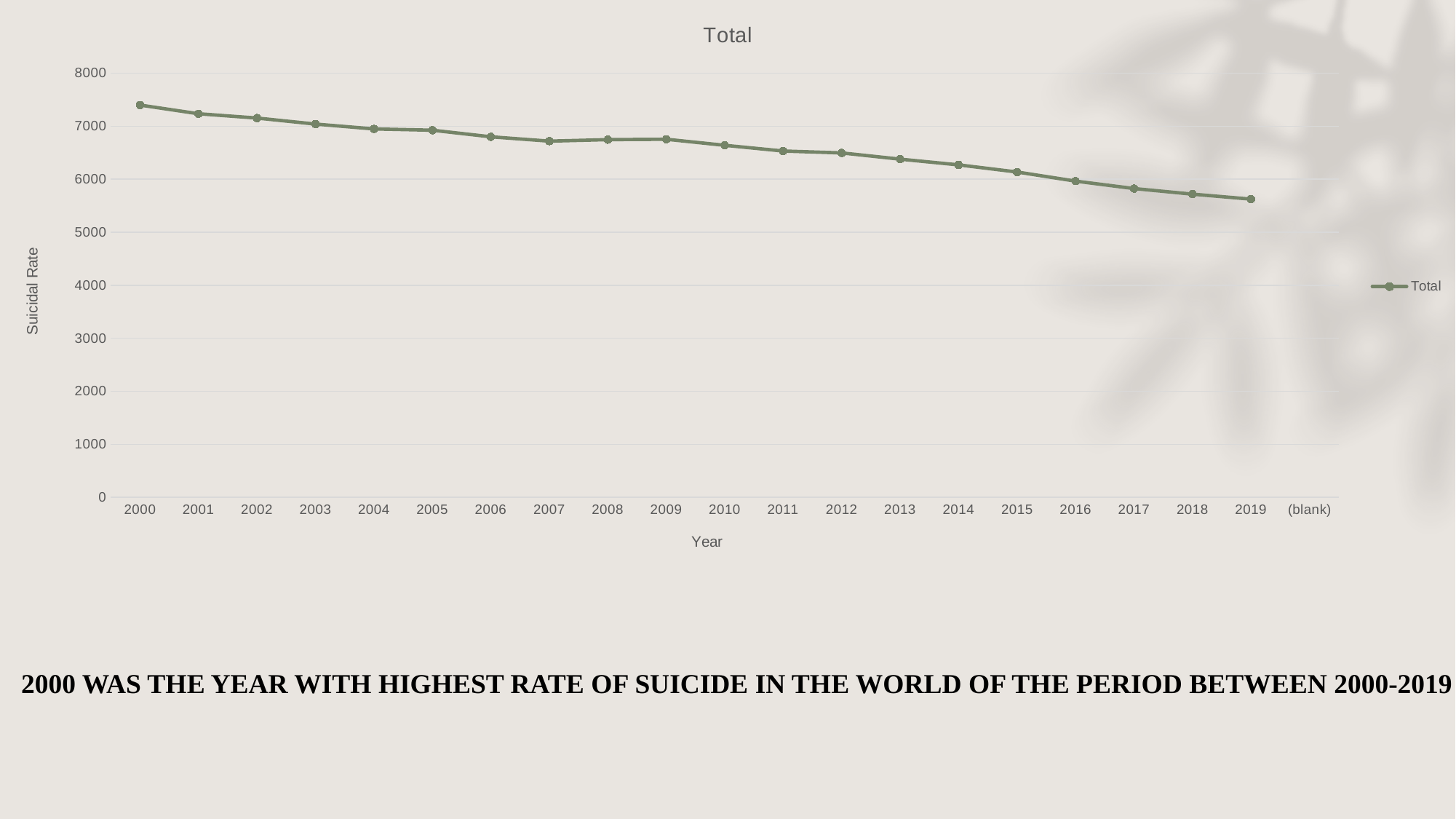

### Chart:

| Category | Total |
|---|---|
| 2000 | 7399.800000000011 |
| 2001 | 7236.549999999997 |
| 2002 | 7155.180000000001 |
| 2003 | 7041.499999999998 |
| 2004 | 6950.269999999996 |
| 2005 | 6925.449999999999 |
| 2006 | 6801.699999999992 |
| 2007 | 6719.92 |
| 2008 | 6747.970000000001 |
| 2009 | 6755.7399999999925 |
| 2010 | 6641.229999999999 |
| 2011 | 6533.42 |
| 2012 | 6497.439999999994 |
| 2013 | 6380.076999999995 |
| 2014 | 6271.740000000001 |
| 2015 | 6137.400000000002 |
| 2016 | 5965.169999999997 |
| 2017 | 5825.2699999999995 |
| 2018 | 5719.580000000001 |
| 2019 | 5625.830000000001 |
| (blank) | None |
2000 WAS THE YEAR WITH HIGHEST RATE OF SUICIDE IN THE WORLD OF THE PERIOD BETWEEN 2000-2019